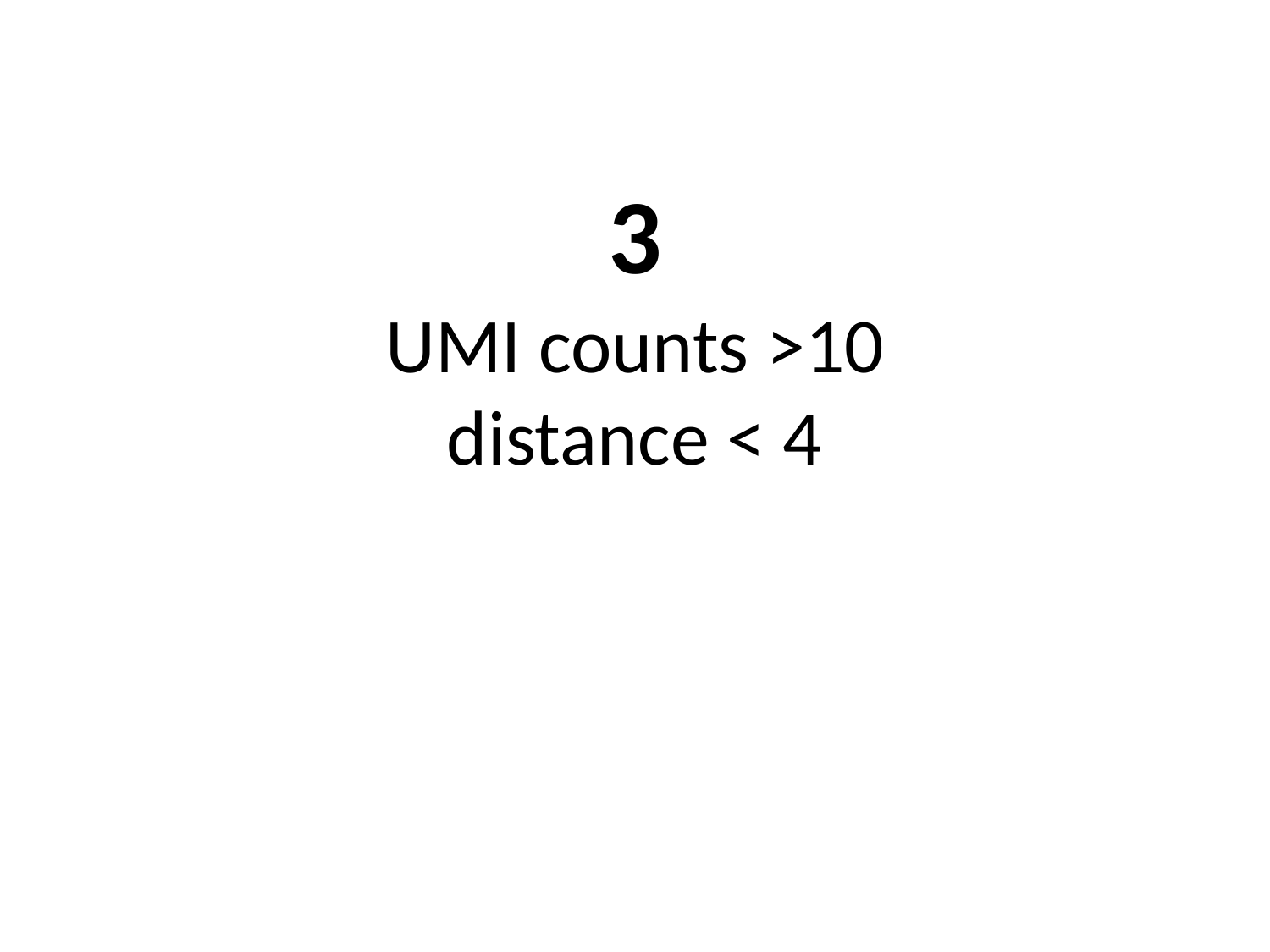

# 3 UMI counts >10 distance < 4